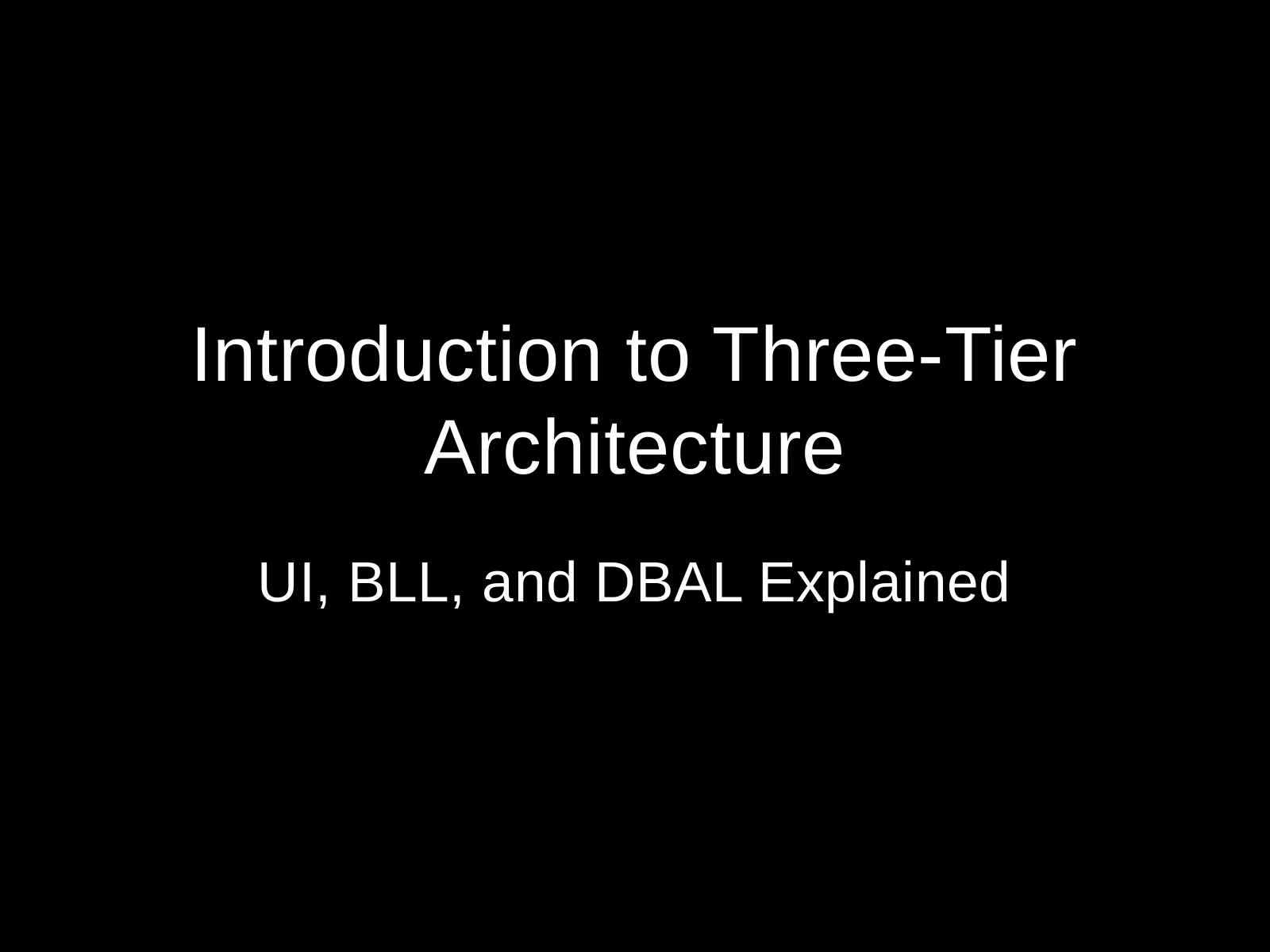

Introduction to Three-Tier Architecture
UI, BLL, and DBAL Explained